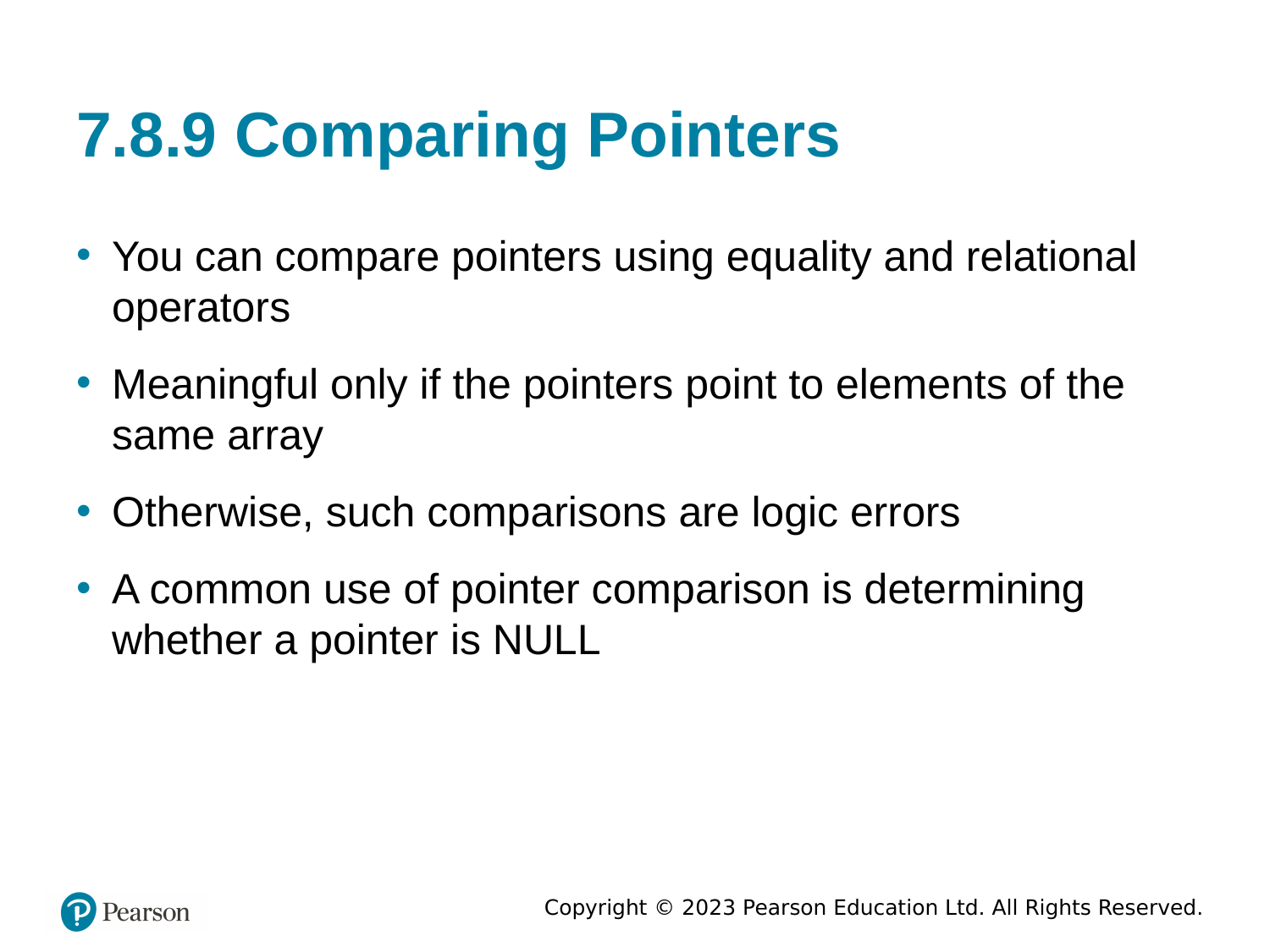

# 7.8.9 Comparing Pointers
You can compare pointers using equality and relational operators
Meaningful only if the pointers point to elements of the same array
Otherwise, such comparisons are logic errors
A common use of pointer comparison is determining whether a pointer is NULL